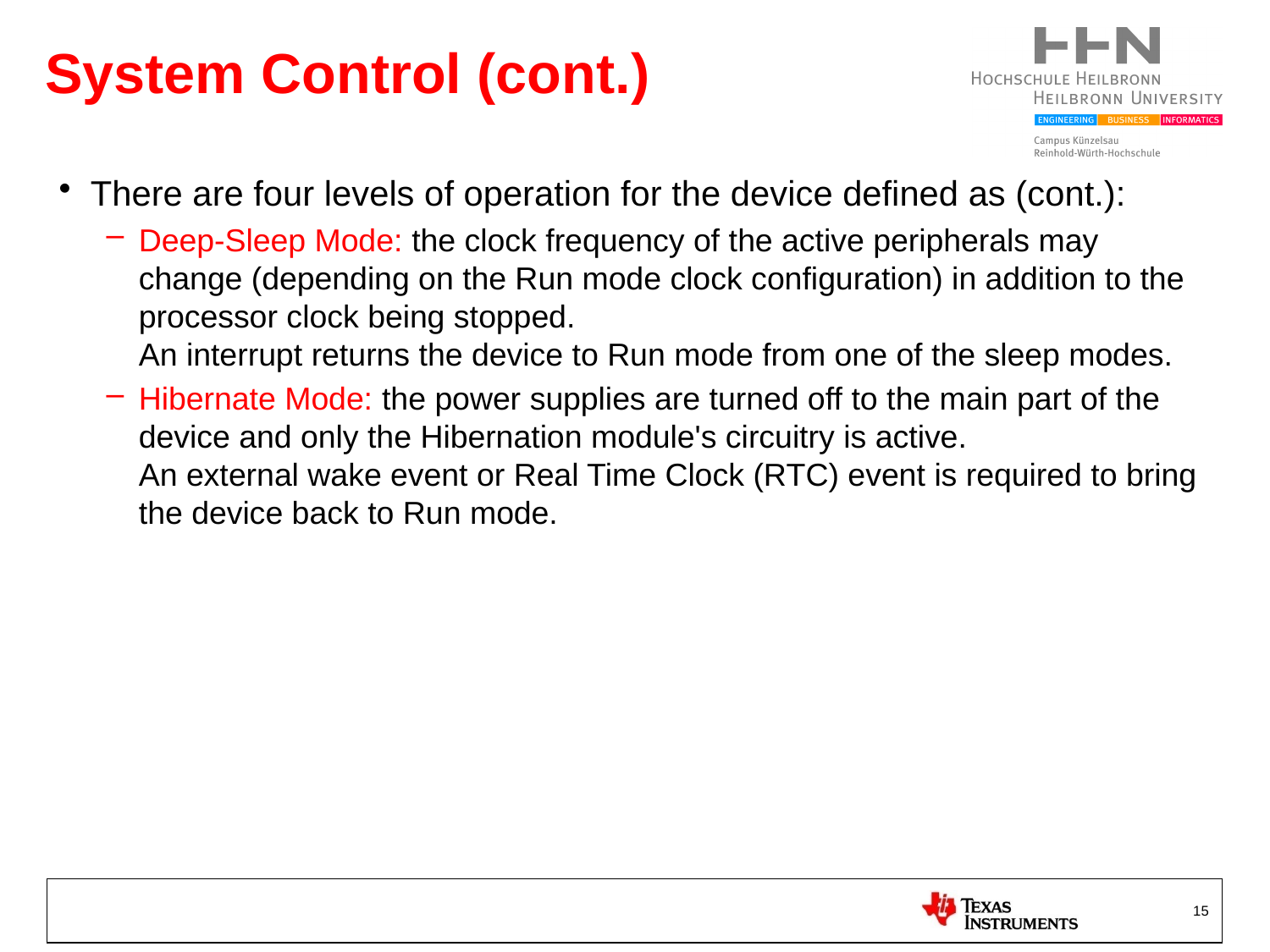

# System Control (cont.)
There are four levels of operation for the device defined as (cont.):
Deep-Sleep Mode: the clock frequency of the active peripherals may change (depending on the Run mode clock configuration) in addition to the processor clock being stopped.
An interrupt returns the device to Run mode from one of the sleep modes.
Hibernate Mode: the power supplies are turned off to the main part of the device and only the Hibernation module's circuitry is active.
An external wake event or Real Time Clock (RTC) event is required to bring the device back to Run mode.
15